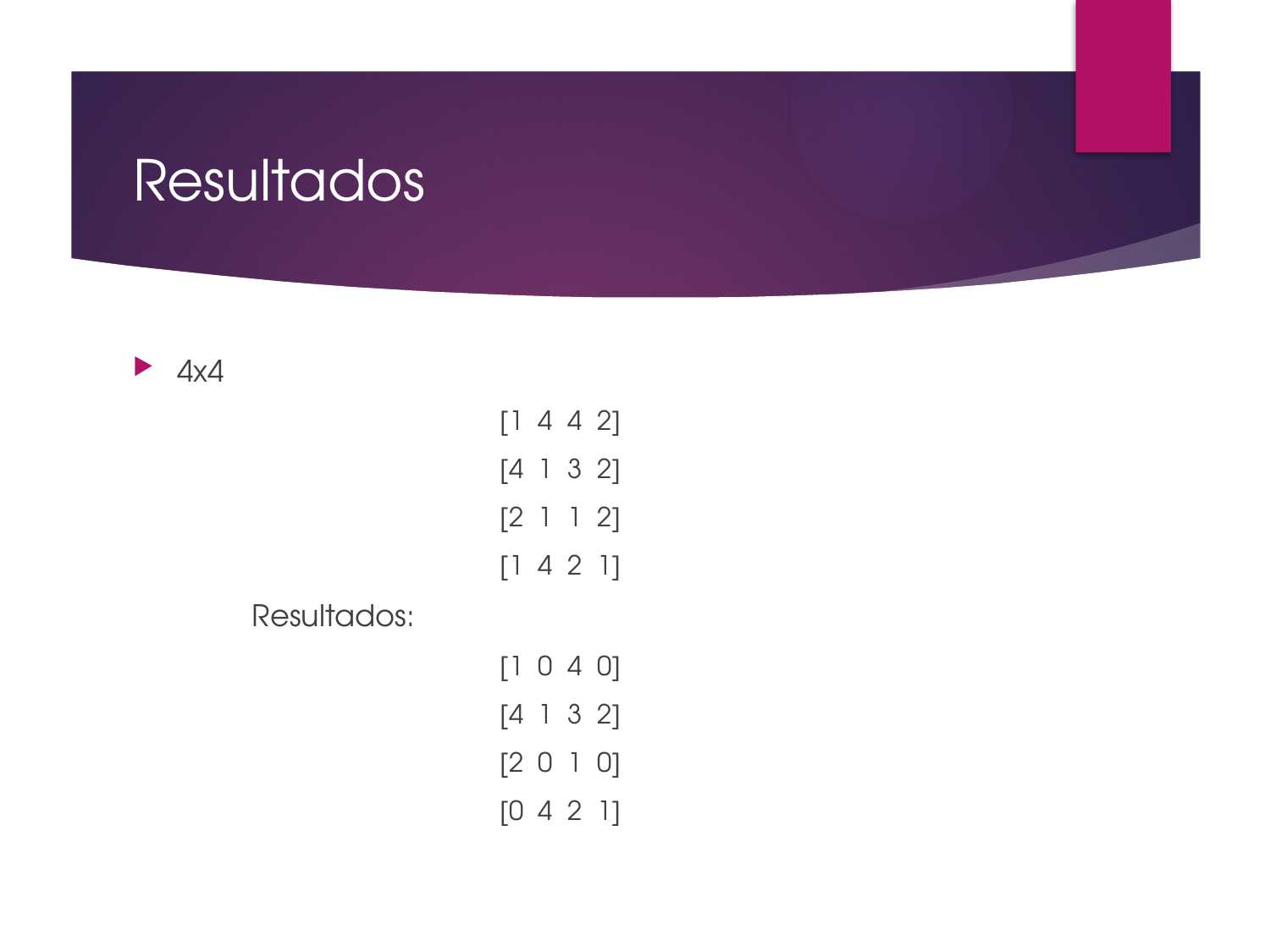

# Resultados
4x4
[1  4  4  2]
[4  1  3  2]
[2  1  1  2]
[1  4  2  1]
	Resultados:
[1  0  4  0]
[4  1  3  2]
[2  0  1  0]
[0  4  2  1]